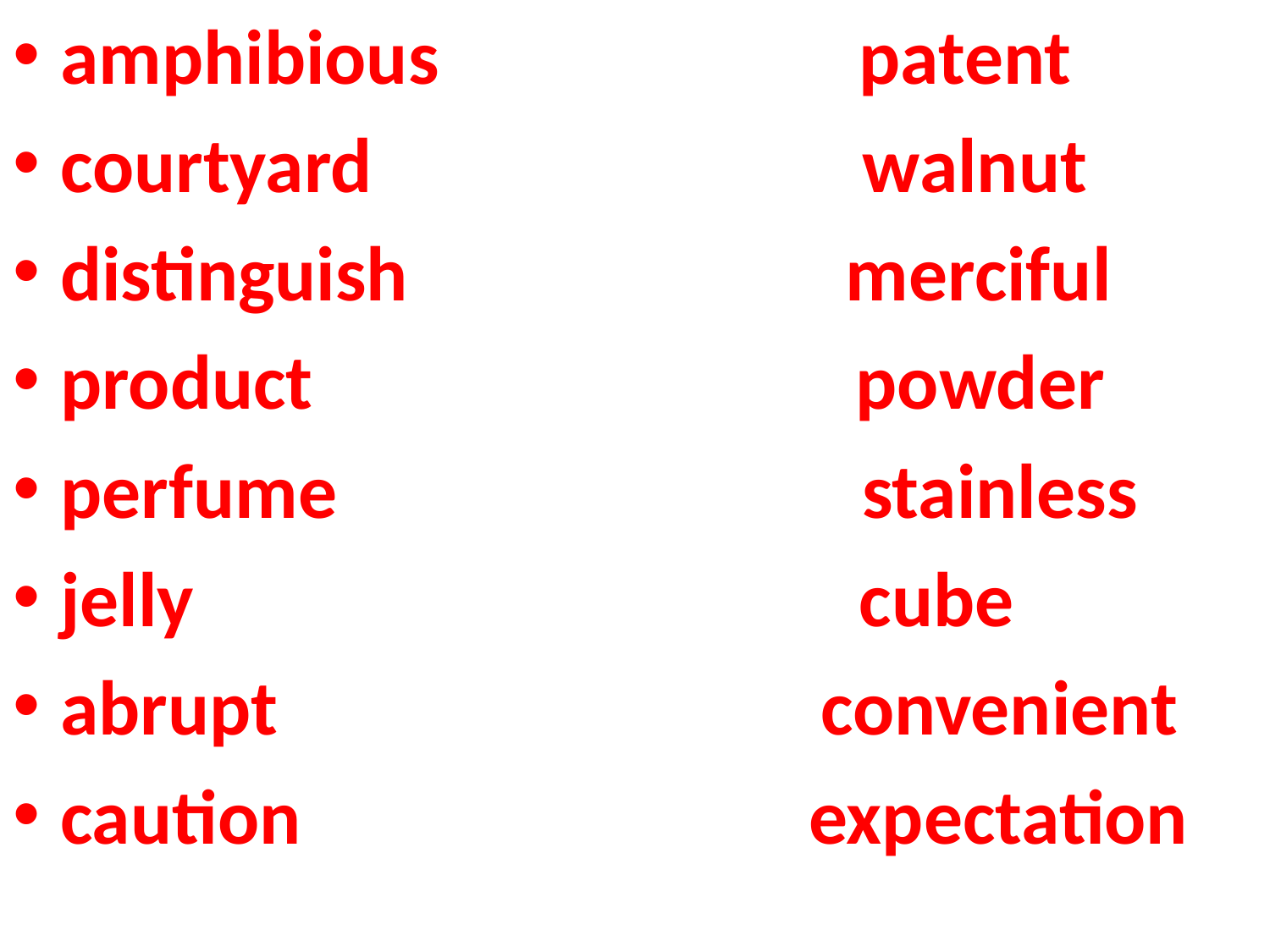

amphibious                        patent
courtyard                            walnut
distinguish                         merciful
product                               powder
perfume                              stainless
jelly                                      cube
abrupt                               convenient
caution                             expectation